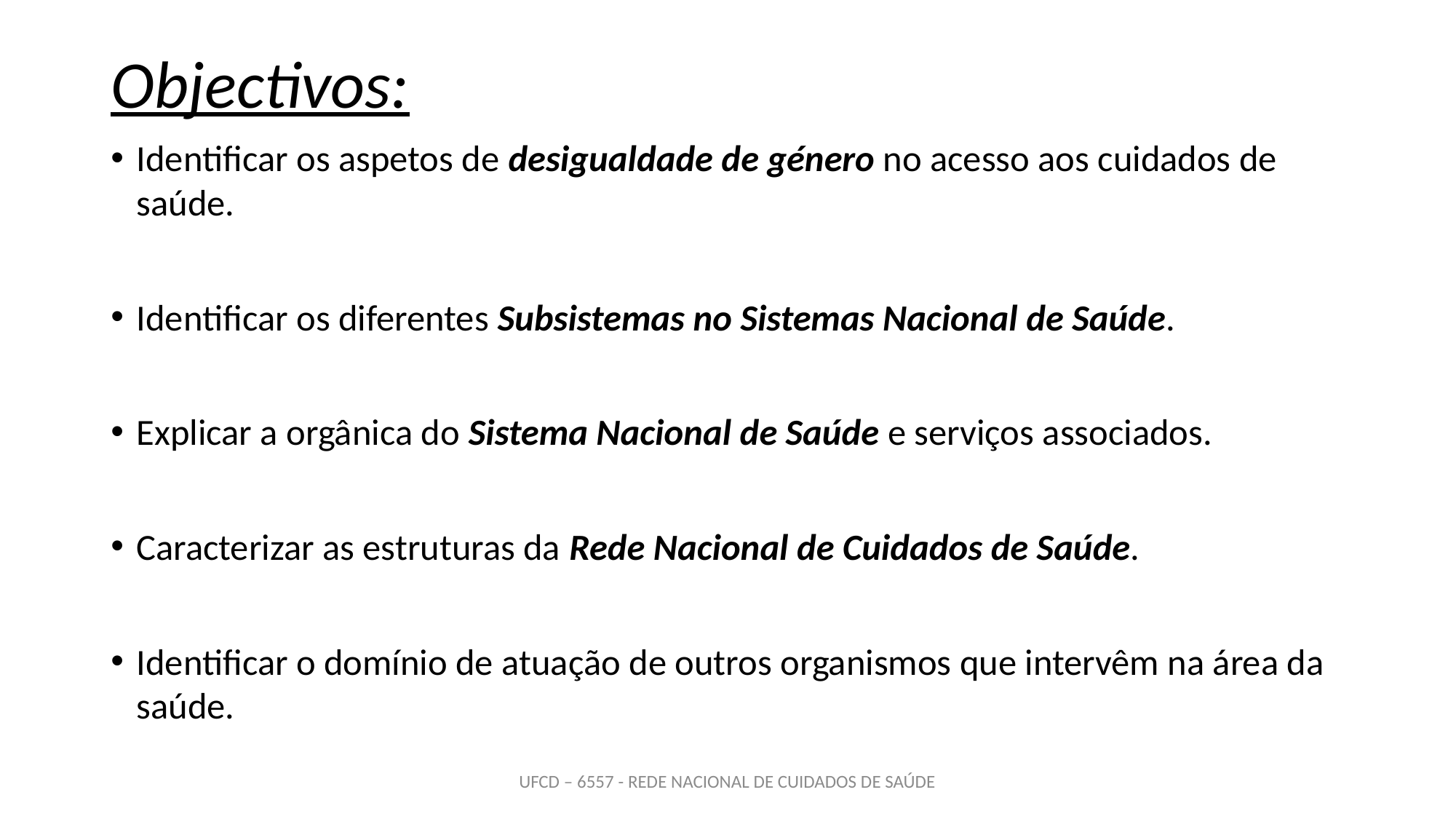

# Objectivos:
Identificar os aspetos de desigualdade de género no acesso aos cuidados de saúde.

Identificar os diferentes Subsistemas no Sistemas Nacional de Saúde.

Explicar a orgânica do Sistema Nacional de Saúde e serviços associados.

Caracterizar as estruturas da Rede Nacional de Cuidados de Saúde.

Identificar o domínio de atuação de outros organismos que intervêm na área da saúde.
UFCD – 6557 - REDE NACIONAL DE CUIDADOS DE SAÚDE